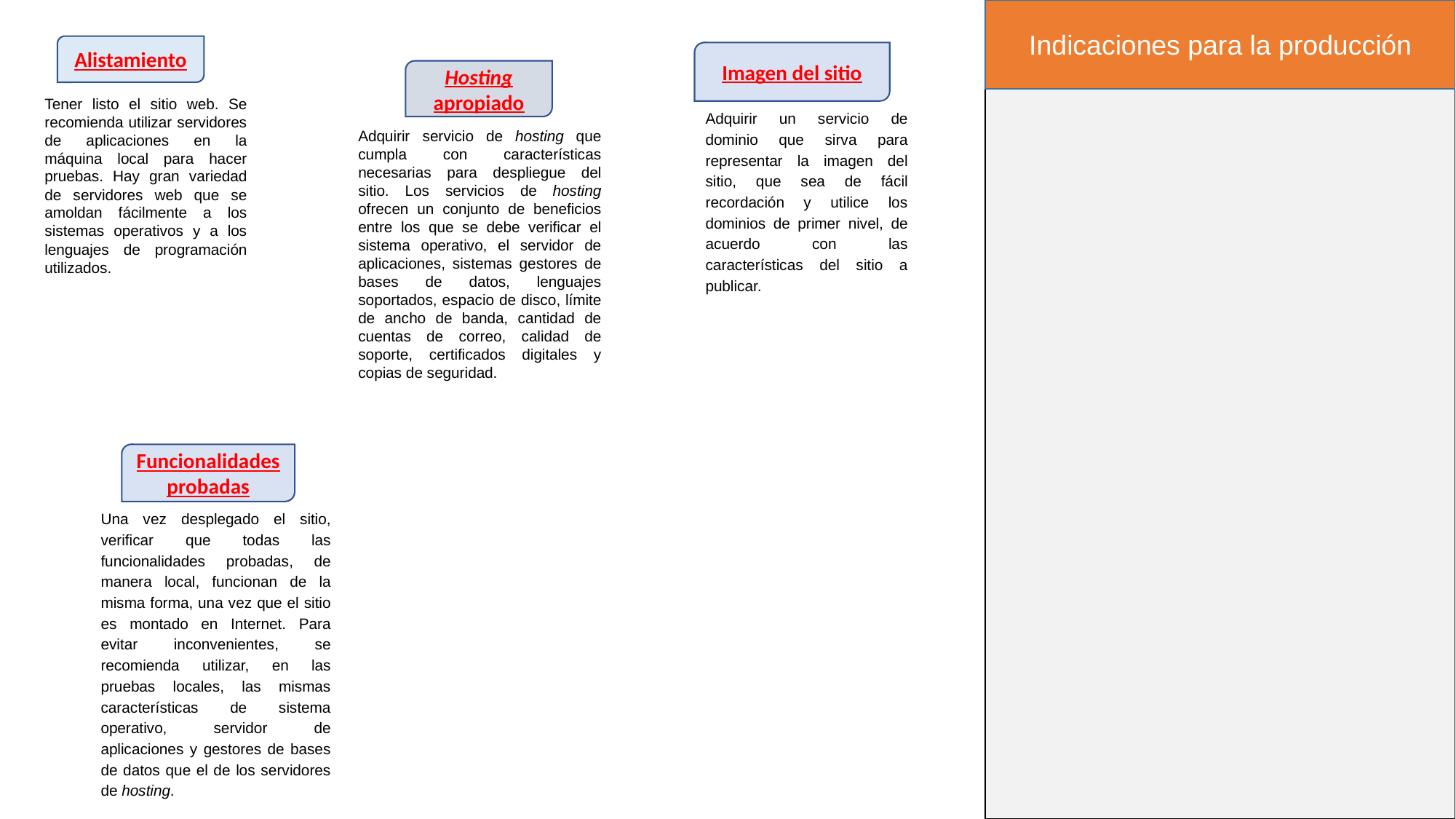

Indicaciones para la producción
Alistamiento
Imagen del sitio
Hosting apropiado
Tener listo el sitio web. Se recomienda utilizar servidores de aplicaciones en la máquina local para hacer pruebas. Hay gran variedad de servidores web que se amoldan fácilmente a los sistemas operativos y a los lenguajes de programación utilizados.
Adquirir un servicio de dominio que sirva para representar la imagen del sitio, que sea de fácil recordación y utilice los dominios de primer nivel, de acuerdo con las características del sitio a publicar.
Adquirir servicio de hosting que cumpla con características necesarias para despliegue del sitio. Los servicios de hosting ofrecen un conjunto de beneficios entre los que se debe verificar el sistema operativo, el servidor de aplicaciones, sistemas gestores de bases de datos, lenguajes soportados, espacio de disco, límite de ancho de banda, cantidad de cuentas de correo, calidad de soporte, certificados digitales y copias de seguridad.
Funcionalidades probadas
Una vez desplegado el sitio, verificar que todas las funcionalidades probadas, de manera local, funcionan de la misma forma, una vez que el sitio es montado en Internet. Para evitar inconvenientes, se recomienda utilizar, en las pruebas locales, las mismas características de sistema operativo, servidor de aplicaciones y gestores de bases de datos que el de los servidores de hosting.